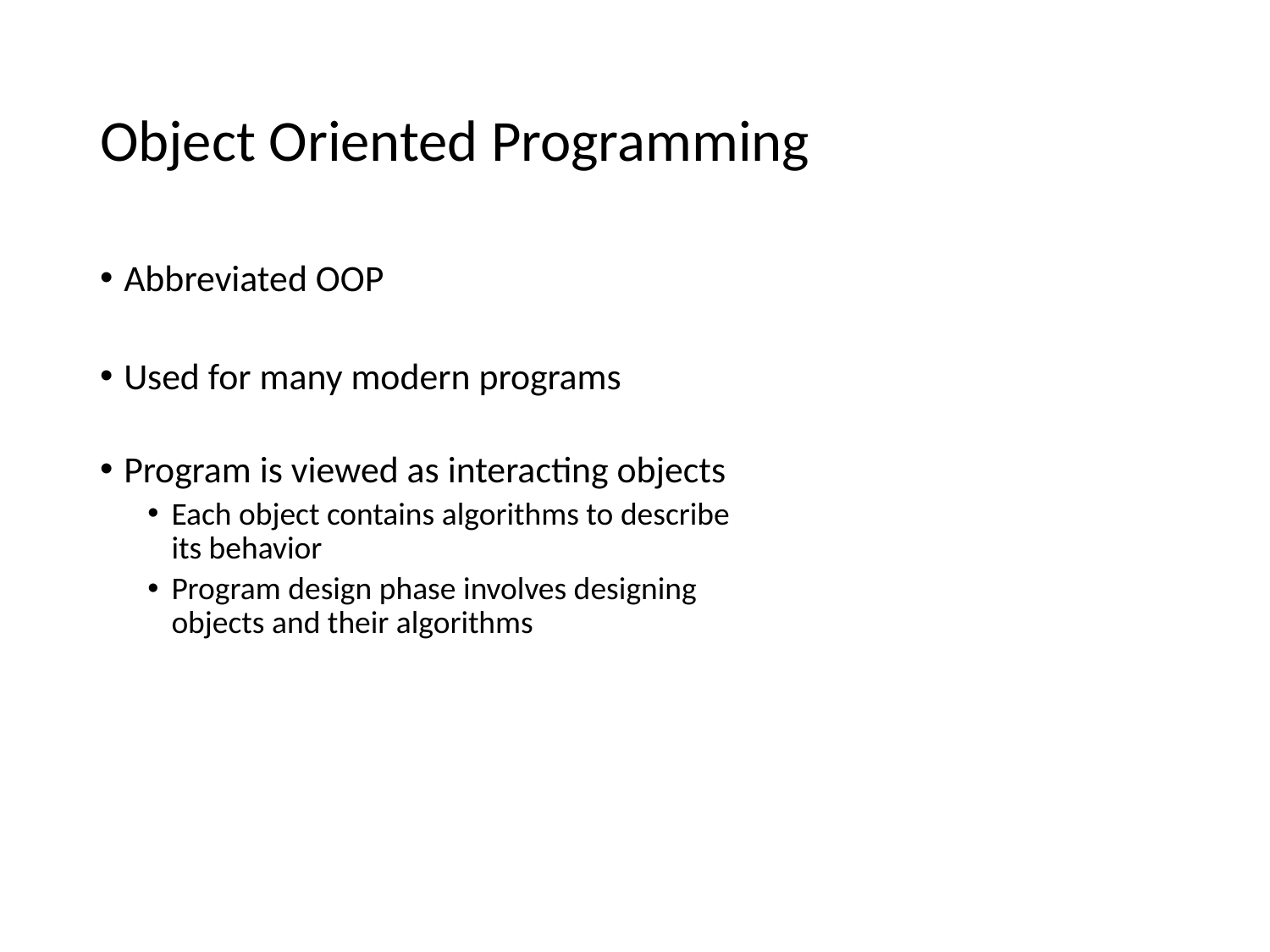

# Object Oriented Programming
Abbreviated OOP
Used for many modern programs
Program is viewed as interacting objects
Each object contains algorithms to describe
its behavior
Program design phase involves designing
objects and their algorithms